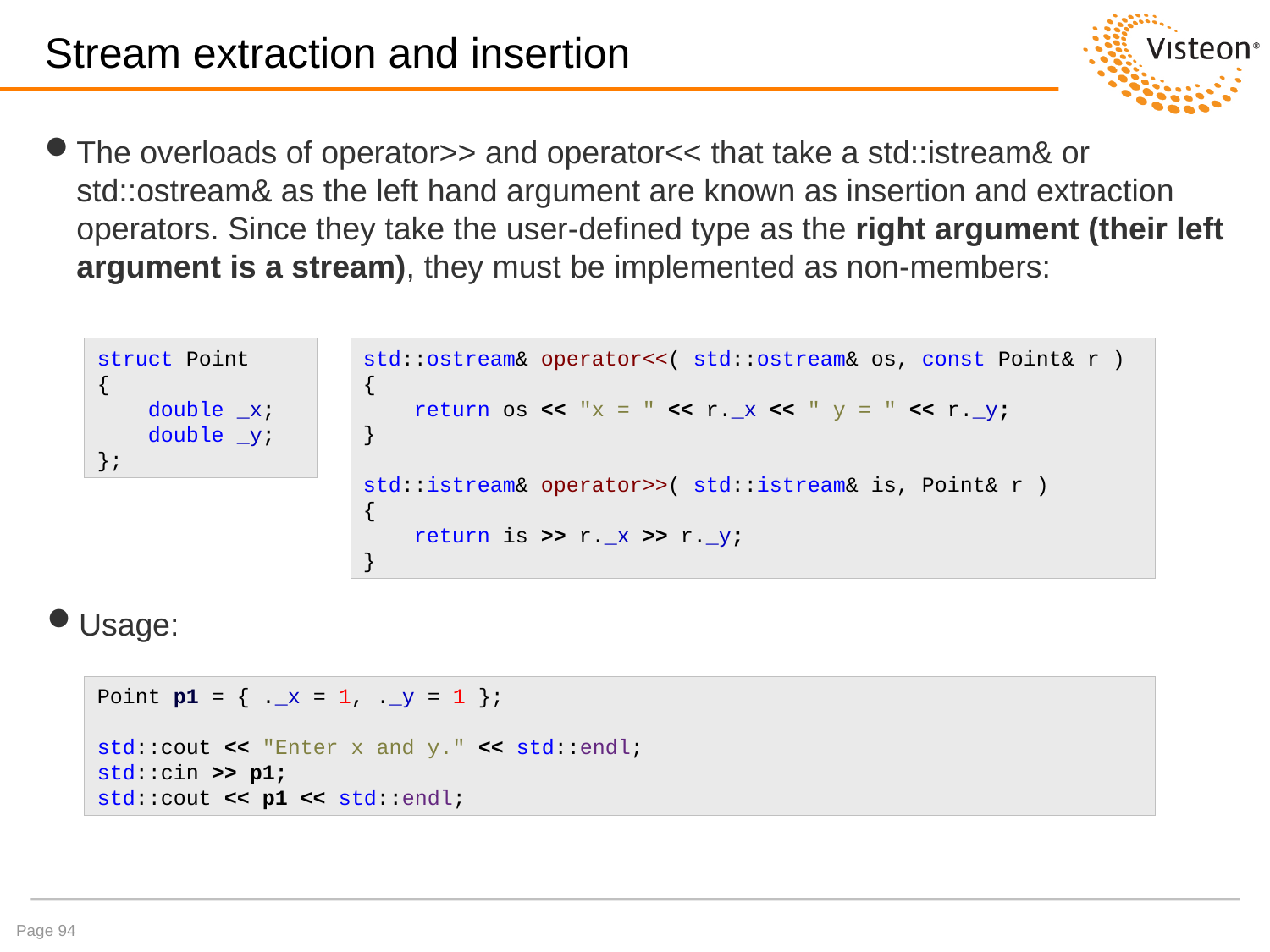

# Stream extraction and insertion
The overloads of operator>> and operator<< that take a std::istream& or std::ostream& as the left hand argument are known as insertion and extraction operators. Since they take the user-defined type as the right argument (their left argument is a stream), they must be implemented as non-members:
std::ostream& operator<<( std::ostream& os, const Point& r )
{
    return os << "x = " << r._x << " y = " << r._y;
}

std::istream& operator>>( std::istream& is, Point& r )
{
    return is >> r._x >> r._y;
}
struct Point
{
    double _x;
    double _y;
};
Usage:

Point p1 = { ._x = 1, ._y = 1 };

std::cout << "Enter x and y." << std::endl;
std::cin >> p1;
std::cout << p1 << std::endl;
Page 94